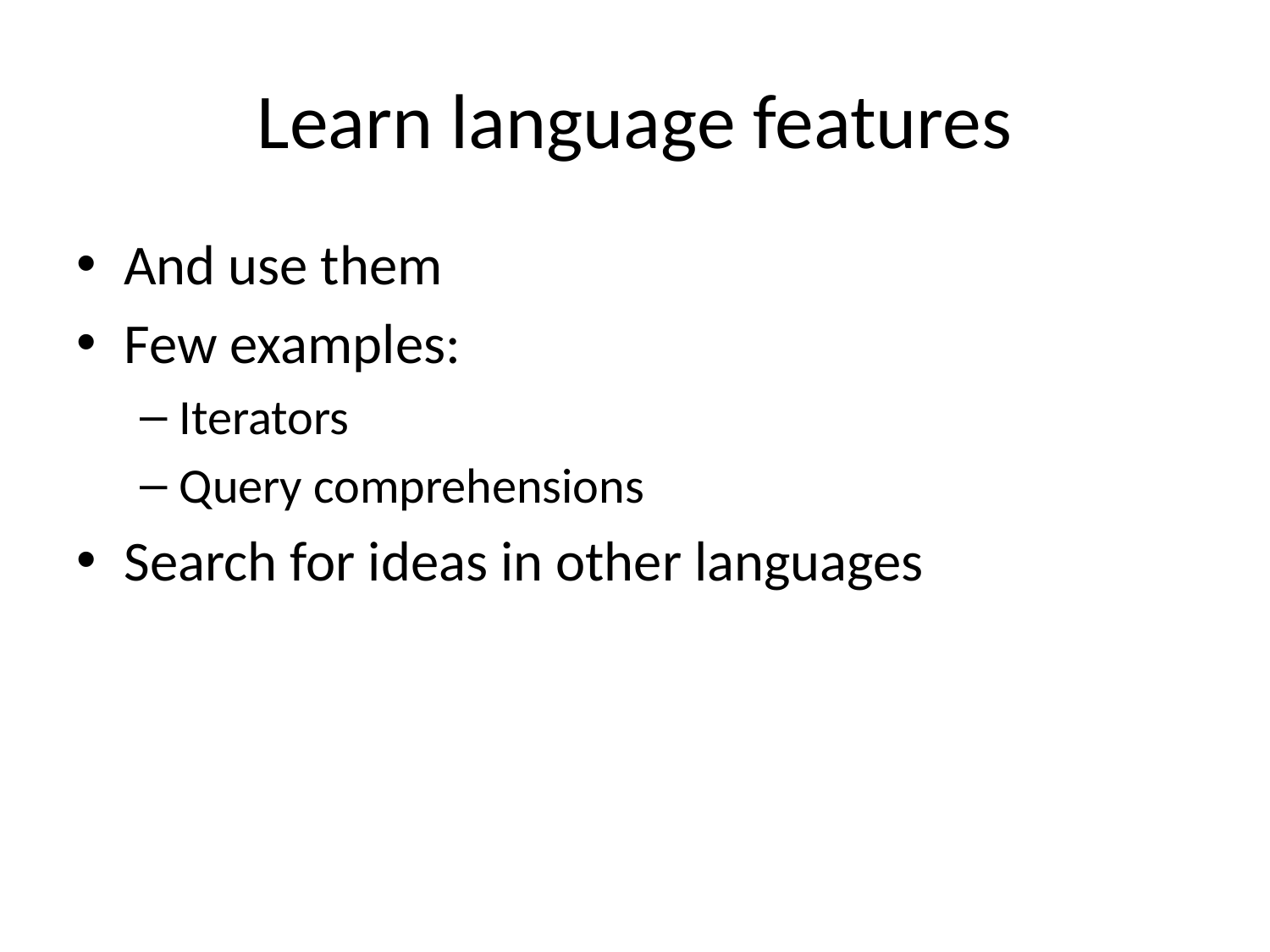

# Learn language features
And use them
Few examples:
Iterators
Query comprehensions
Search for ideas in other languages